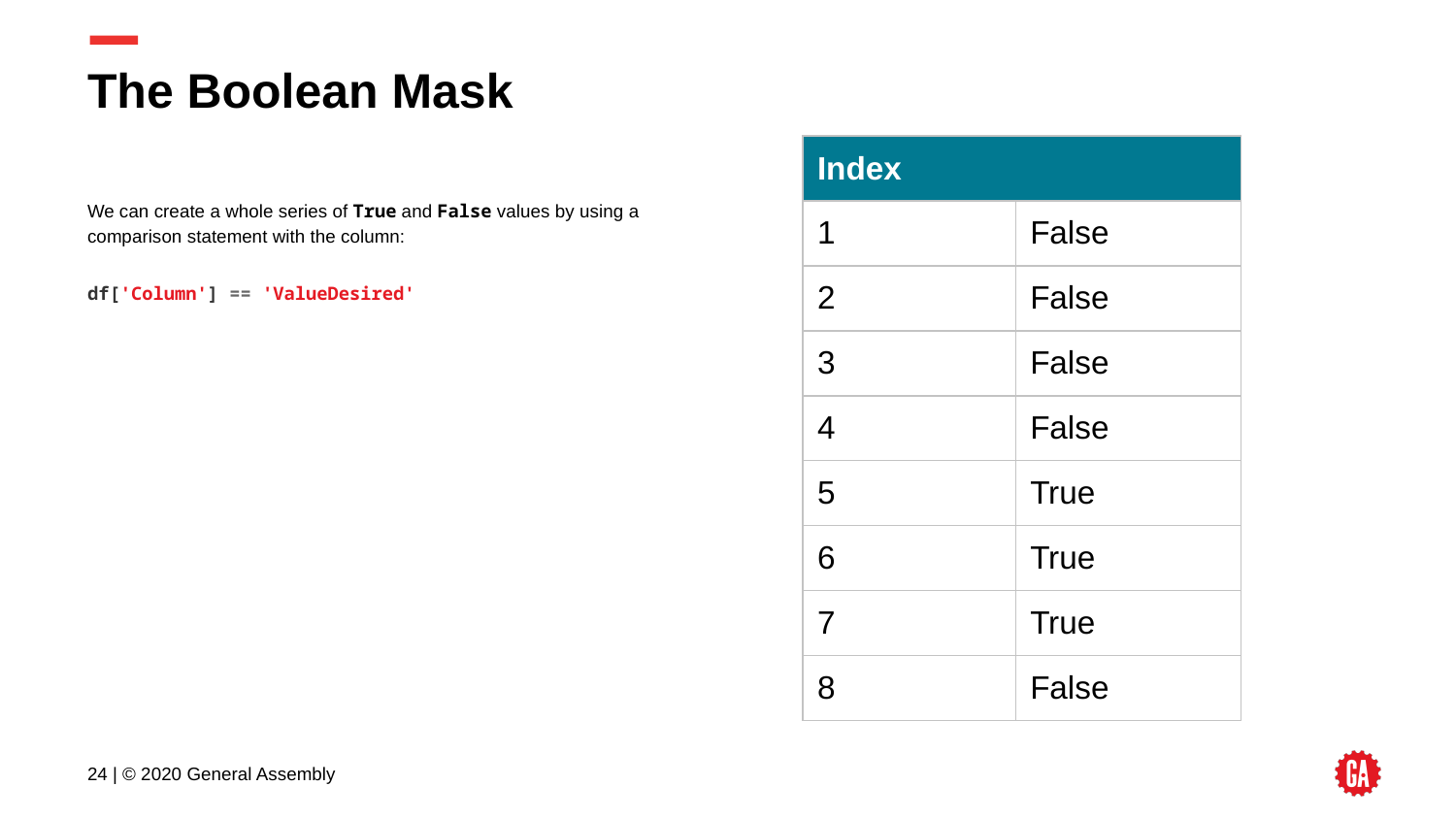

# The Boolean Mask
| Index |  |
| --- | --- |
| 1 | False |
| 2 | False |
| 3 | False |
| 4 | False |
| 5 | True |
| 6 | True |
| 7 | True |
| 8 | False |
We can create a whole series of True and False values by using a comparison statement with the column:
df['Column'] == 'ValueDesired'
24 | © 2020 General Assembly